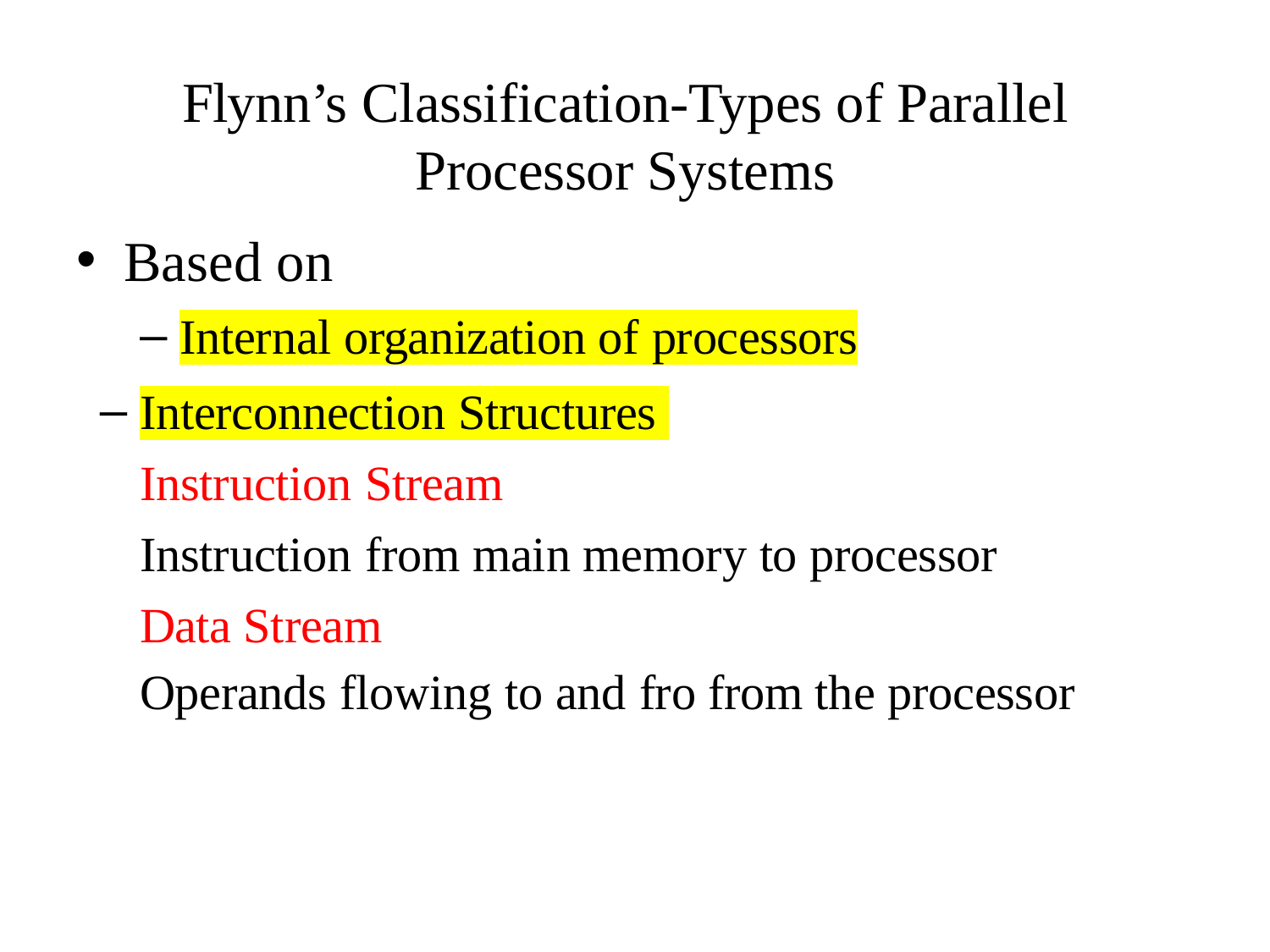

# Flynn’s Classification-Types of Parallel Processor Systems
Based on
Internal organization of processors
Interconnection Structures  Instruction Stream
Instruction from main memory to processor
Data Stream
Operands flowing to and fro from the processor